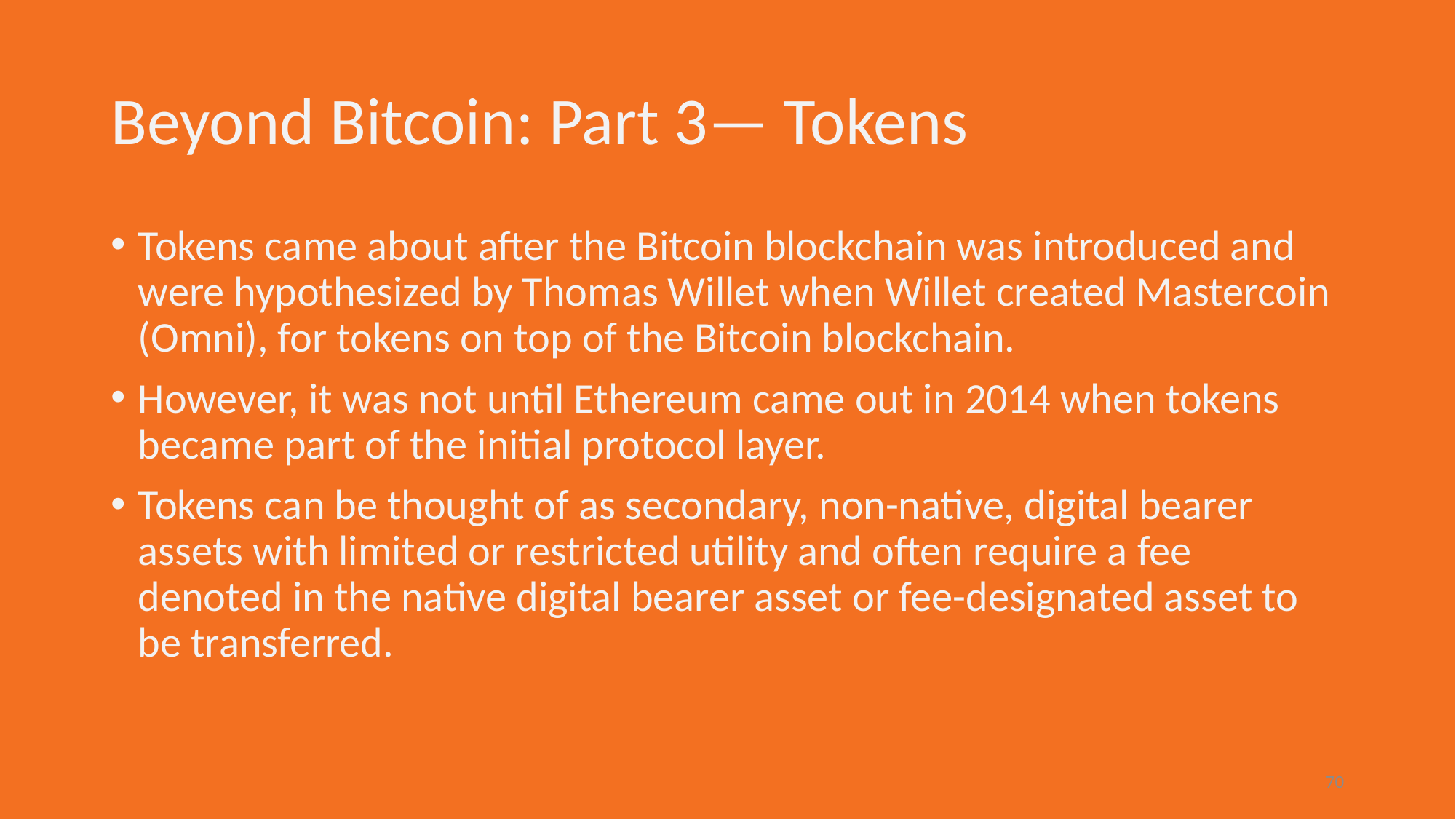

# Beyond Bitcoin: Part 3— Tokens
Tokens came about after the Bitcoin blockchain was introduced and were hypothesized by Thomas Willet when Willet created Mastercoin (Omni), for tokens on top of the Bitcoin blockchain.
However, it was not until Ethereum came out in 2014 when tokens became part of the initial protocol layer.
Tokens can be thought of as secondary, non-native, digital bearer assets with limited or restricted utility and often require a fee denoted in the native digital bearer asset or fee-designated asset to be transferred.
70